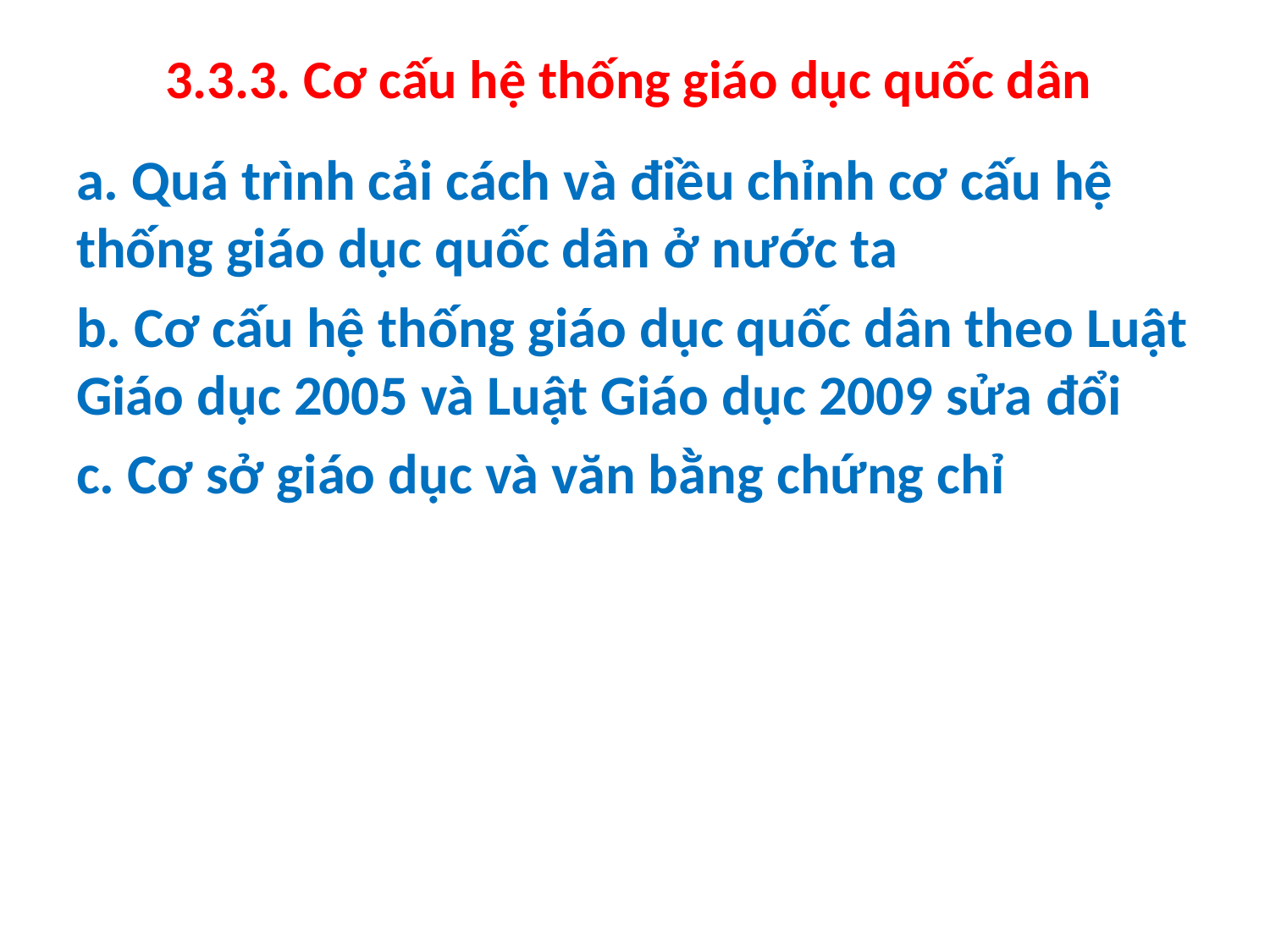

# 3.3.3. Cơ cấu hệ thống giáo dục quốc dân
a. Quá trình cải cách và điều chỉnh cơ cấu hệ thống giáo dục quốc dân ở nước ta
b. Cơ cấu hệ thống giáo dục quốc dân theo Luật Giáo dục 2005 và Luật Giáo dục 2009 sửa đổi
c. Cơ sở giáo dục và văn bằng chứng chỉ